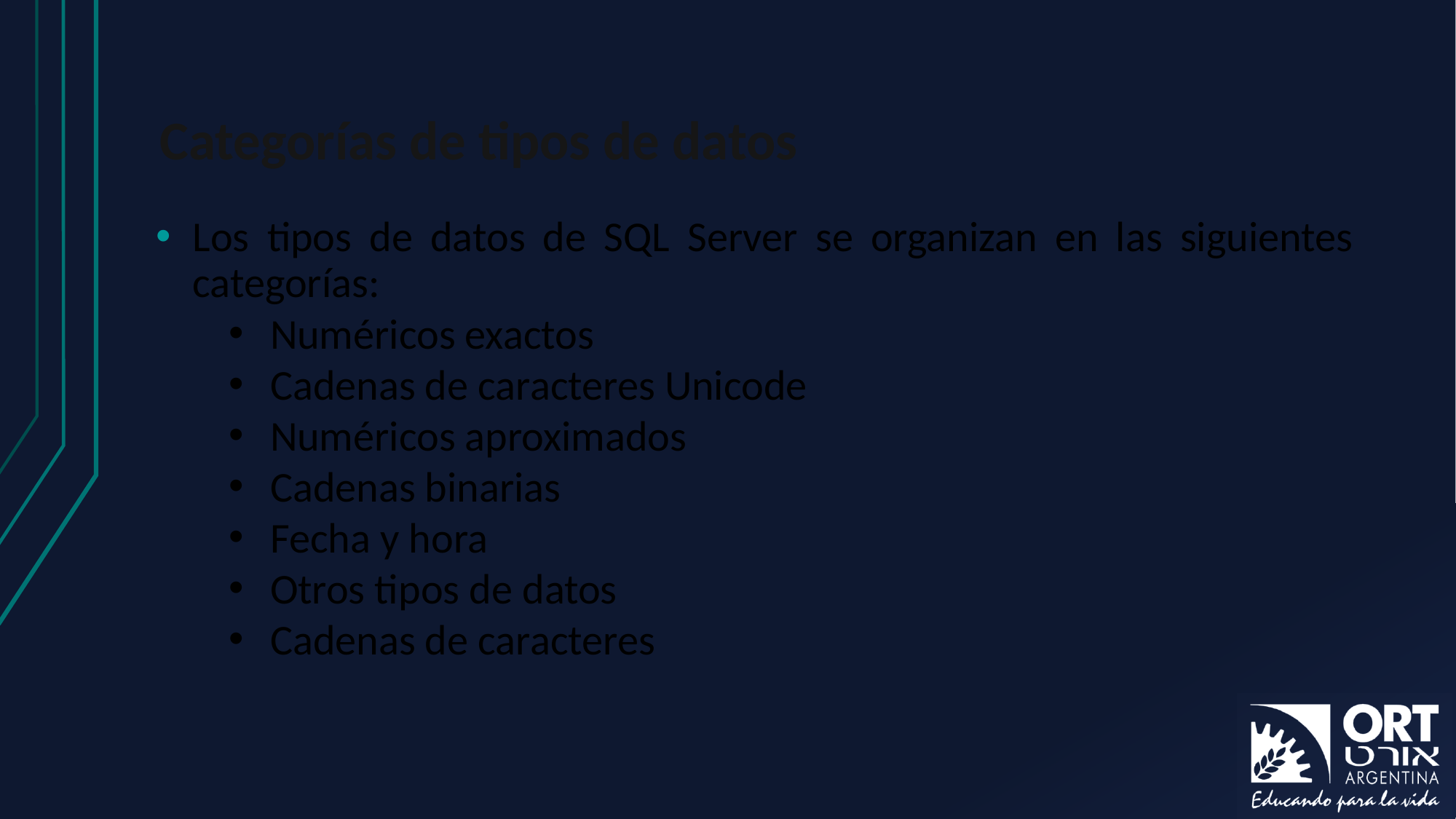

# Categorías de tipos de datos
Los tipos de datos de SQL Server se organizan en las siguientes categorías:
Numéricos exactos
Cadenas de caracteres Unicode
Numéricos aproximados
Cadenas binarias
Fecha y hora
Otros tipos de datos
Cadenas de caracteres